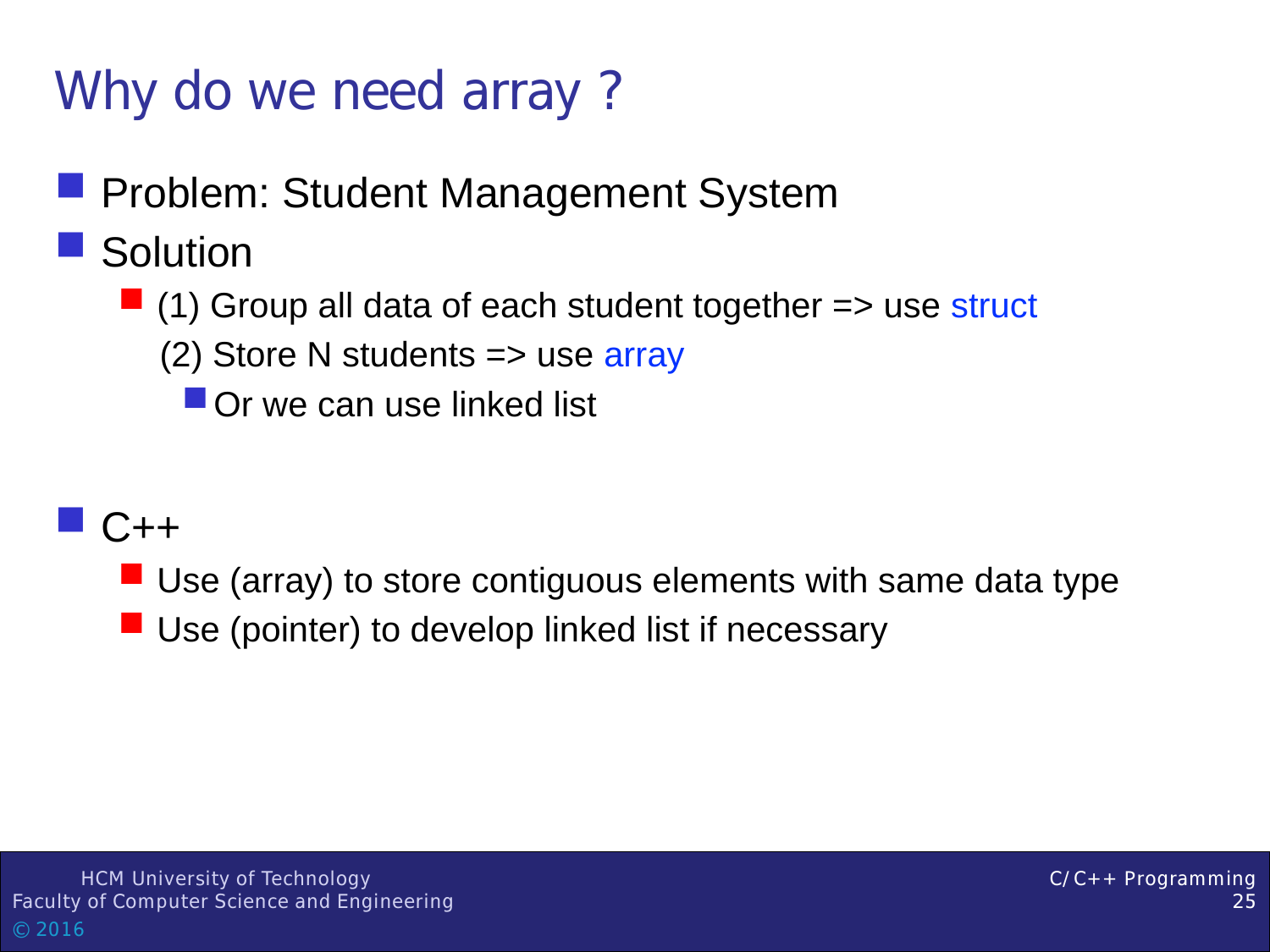

Why do we need array ?
Problem: Student Management System
Solution
(1) Group all data of each student together => use struct
  	      (2) Store N students => use array
Or we can use linked list

C++
Use (array) to store contiguous elements with same data type
Use (pointer) to develop linked list if necessary